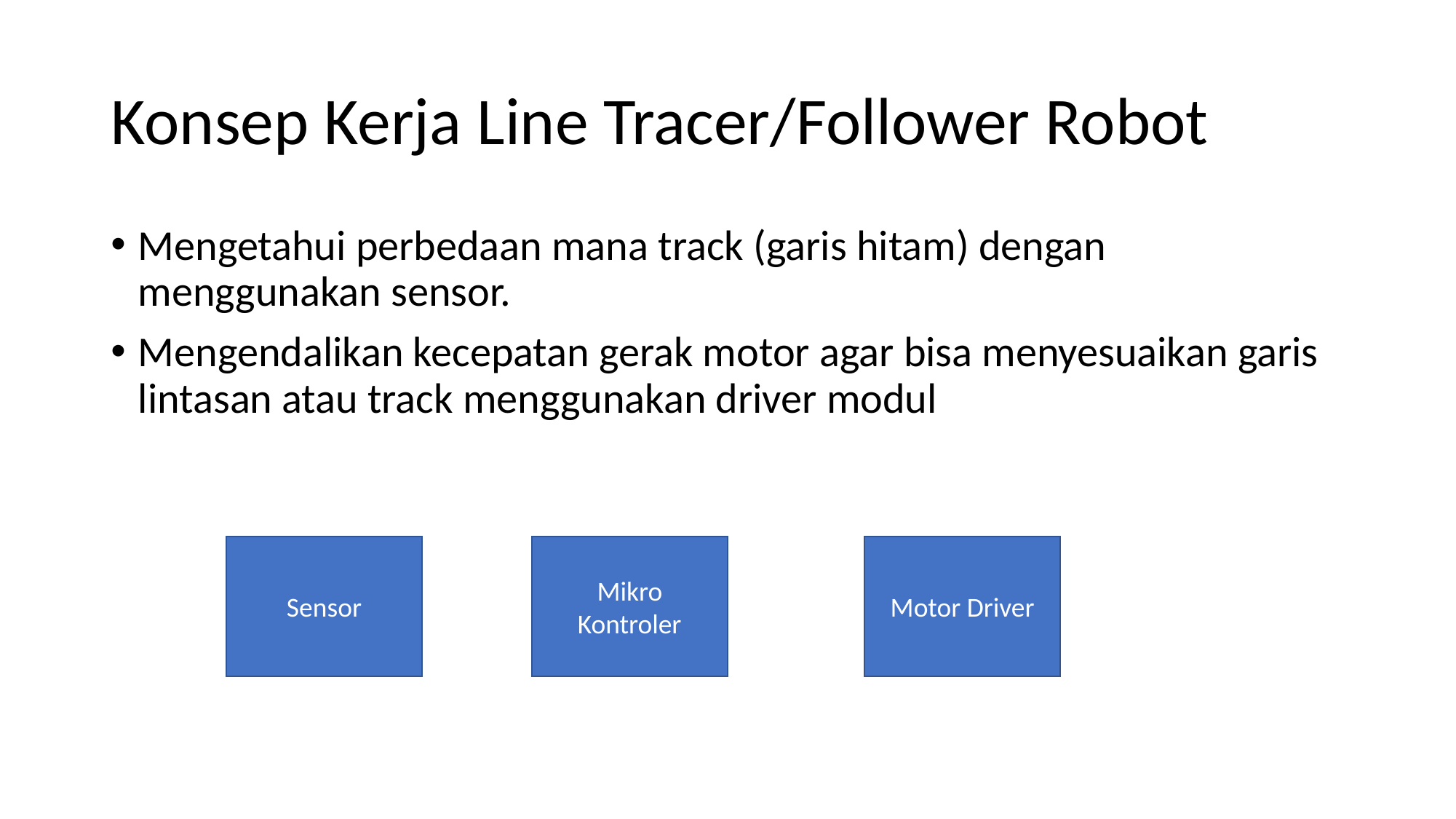

# Konsep Kerja Line Tracer/Follower Robot
Mengetahui perbedaan mana track (garis hitam) dengan menggunakan sensor.
Mengendalikan kecepatan gerak motor agar bisa menyesuaikan garis lintasan atau track menggunakan driver modul
Sensor
Mikro Kontroler
Motor Driver